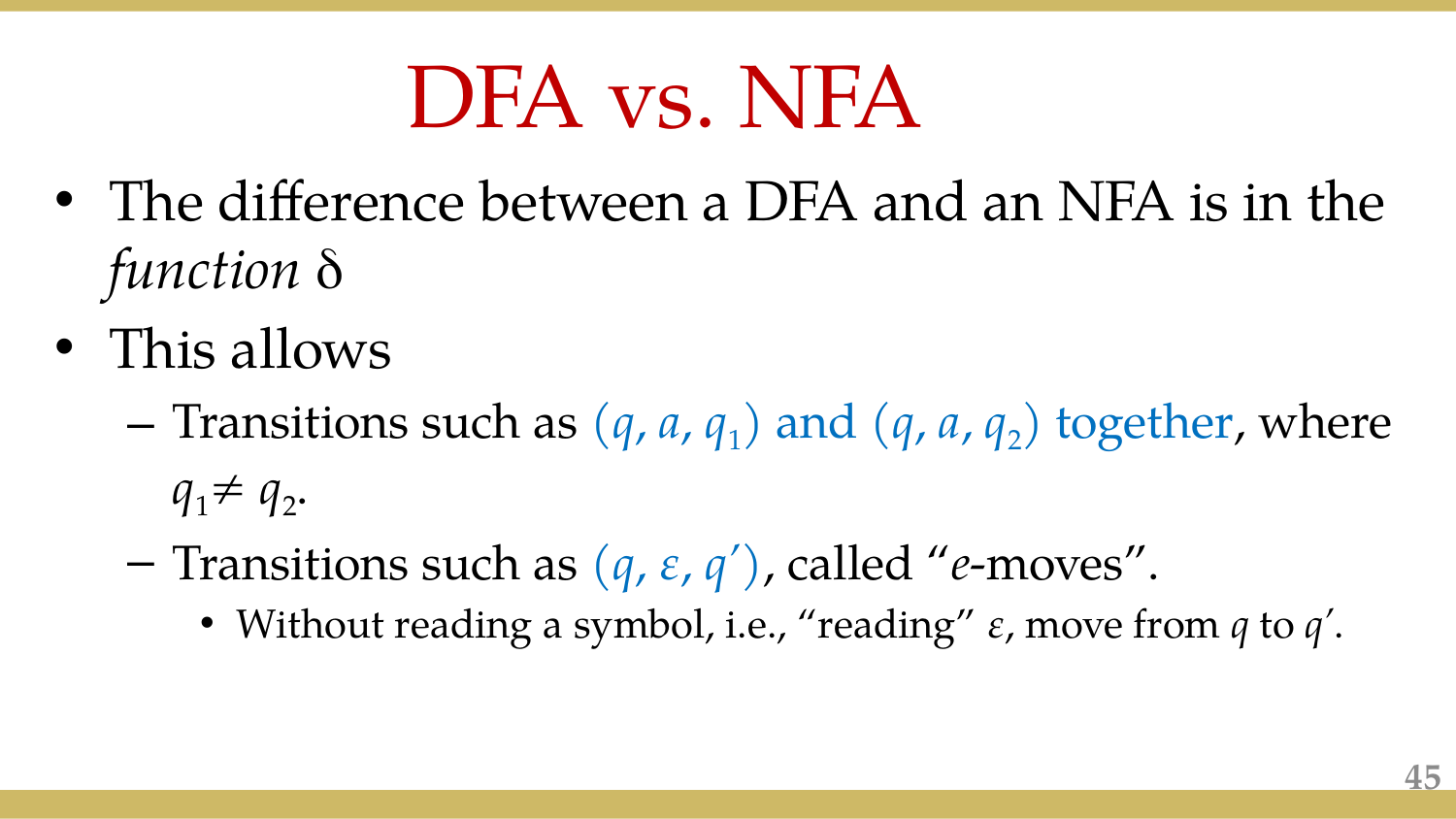

DFA vs. NFA
The difference between a DFA and an NFA is in the function δ
This allows
Transitions such as (q, a, q1) and (q, a, q2) together, where q1≠ q2.
Transitions such as (q, ε, q’), called “e-moves”.
Without reading a symbol, i.e., “reading” ε, move from q to q’.
45